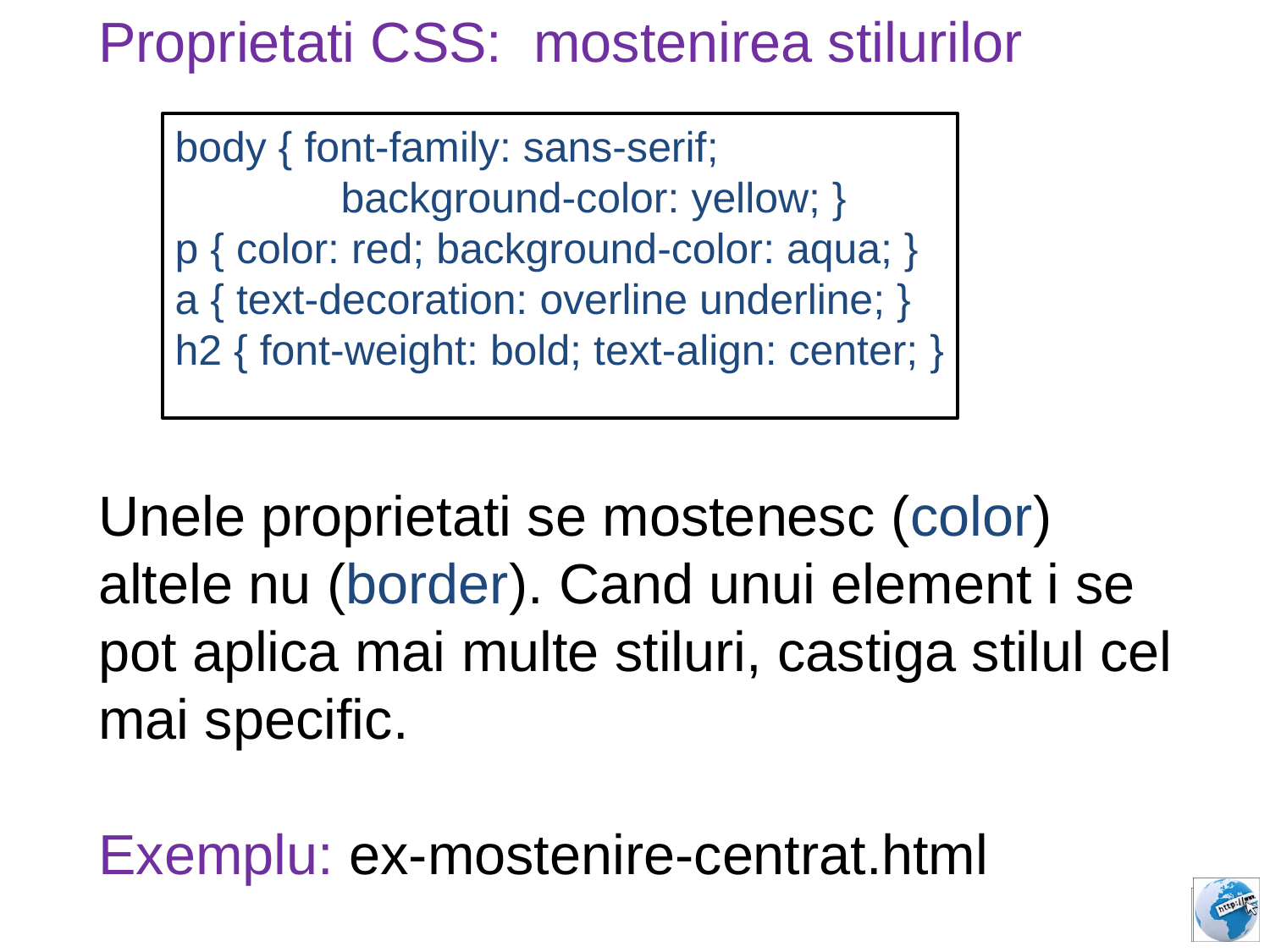

Proprietati CSS:  mostenirea stilurilor

Unele proprietati se mostenesc (color) altele nu (border). Cand unui element i se pot aplica mai multe stiluri, castiga stilul cel mai specific.

Exemplu: ex-mostenire-centrat.html

body { font-family: sans-serif;
              background-color: yellow; }
p { color: red; background-color: aqua; }
a { text-decoration: overline underline; }
h2 { font-weight: bold; text-align: center; }